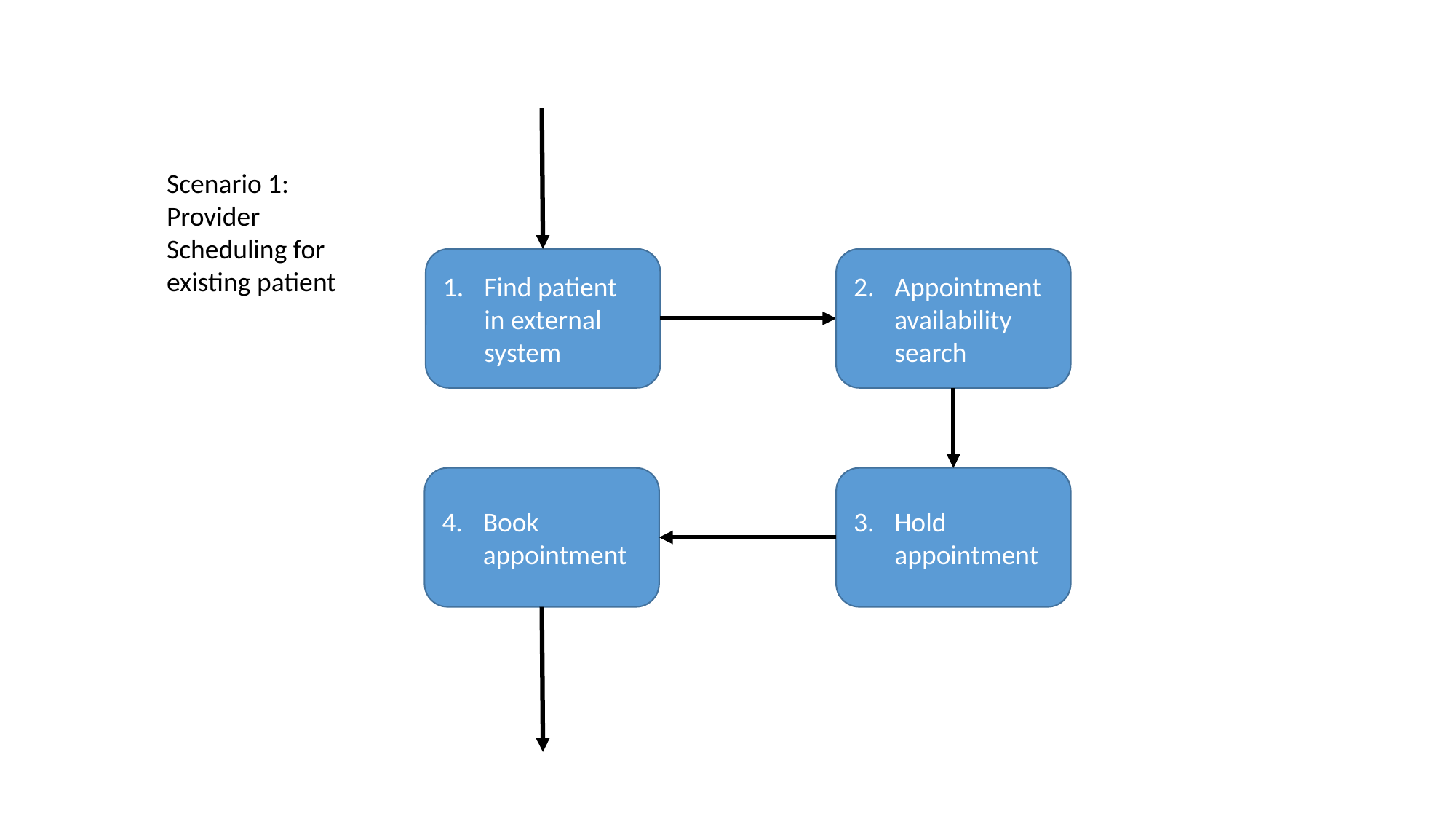

Scenario 1: Provider Scheduling for existing patient
Find patient in external system
Appointment availability search
Book appointment
Hold appointment